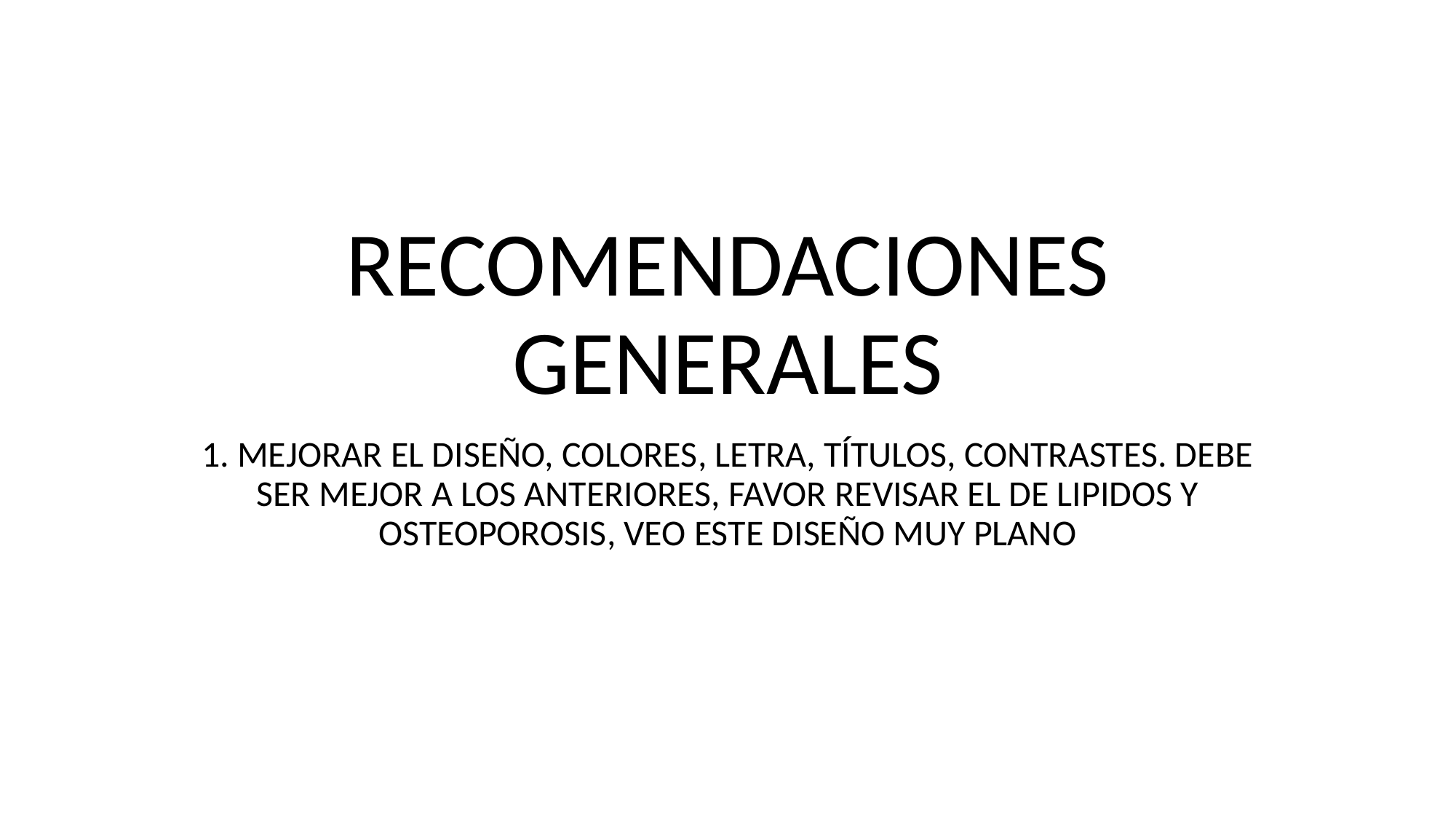

# RECOMENDACIONES GENERALES
1. MEJORAR EL DISEÑO, COLORES, LETRA, TÍTULOS, CONTRASTES. DEBE SER MEJOR A LOS ANTERIORES, FAVOR REVISAR EL DE LIPIDOS Y OSTEOPOROSIS, VEO ESTE DISEÑO MUY PLANO